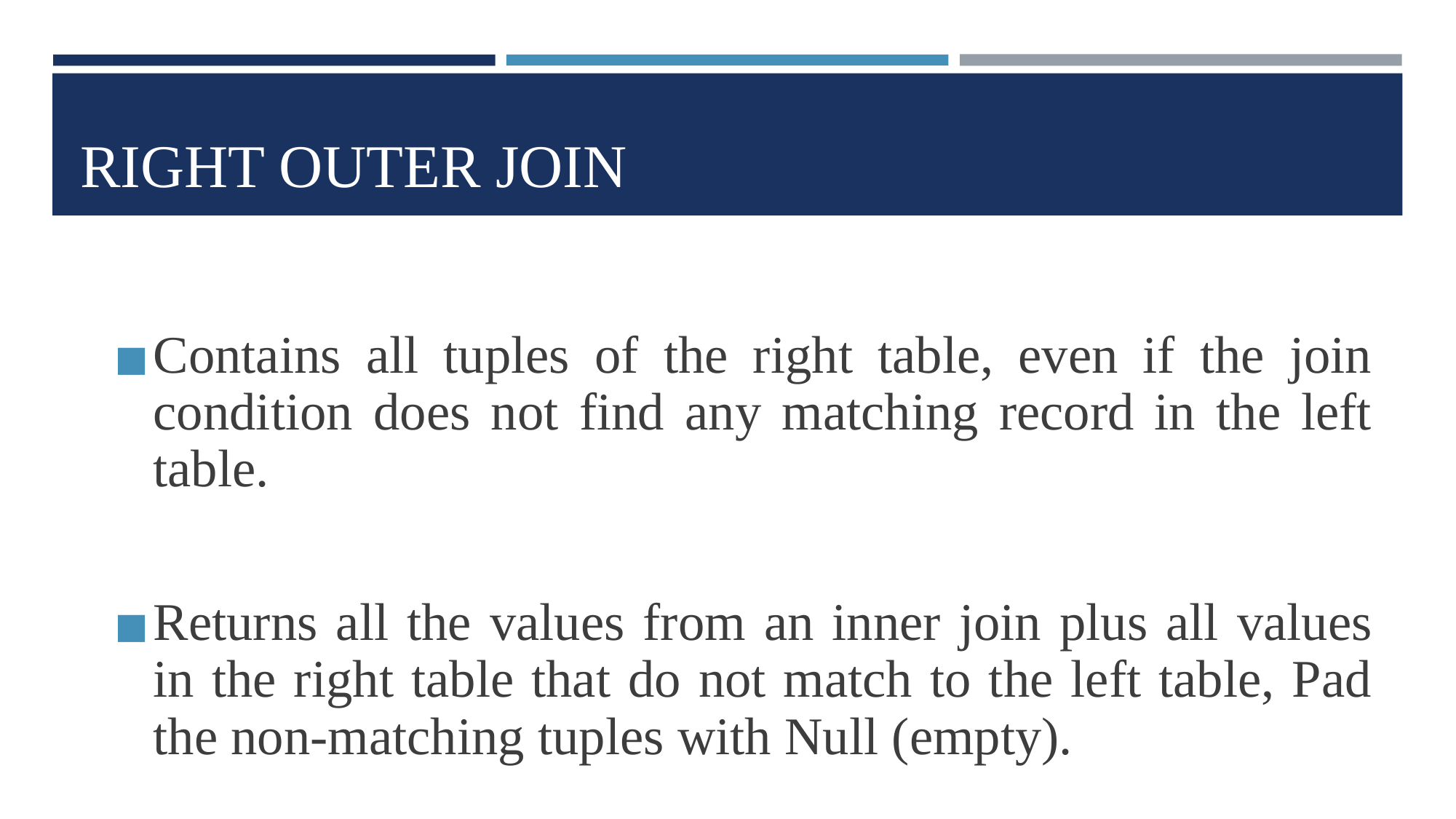

# RIGHT OUTER JOIN

Contains all tuples of the right table, even if the join condition does not find any matching record in the left table.

Returns all the values from an inner join plus all values in the right table that do not match to the left table, Pad the non-matching tuples with Null (empty).

51